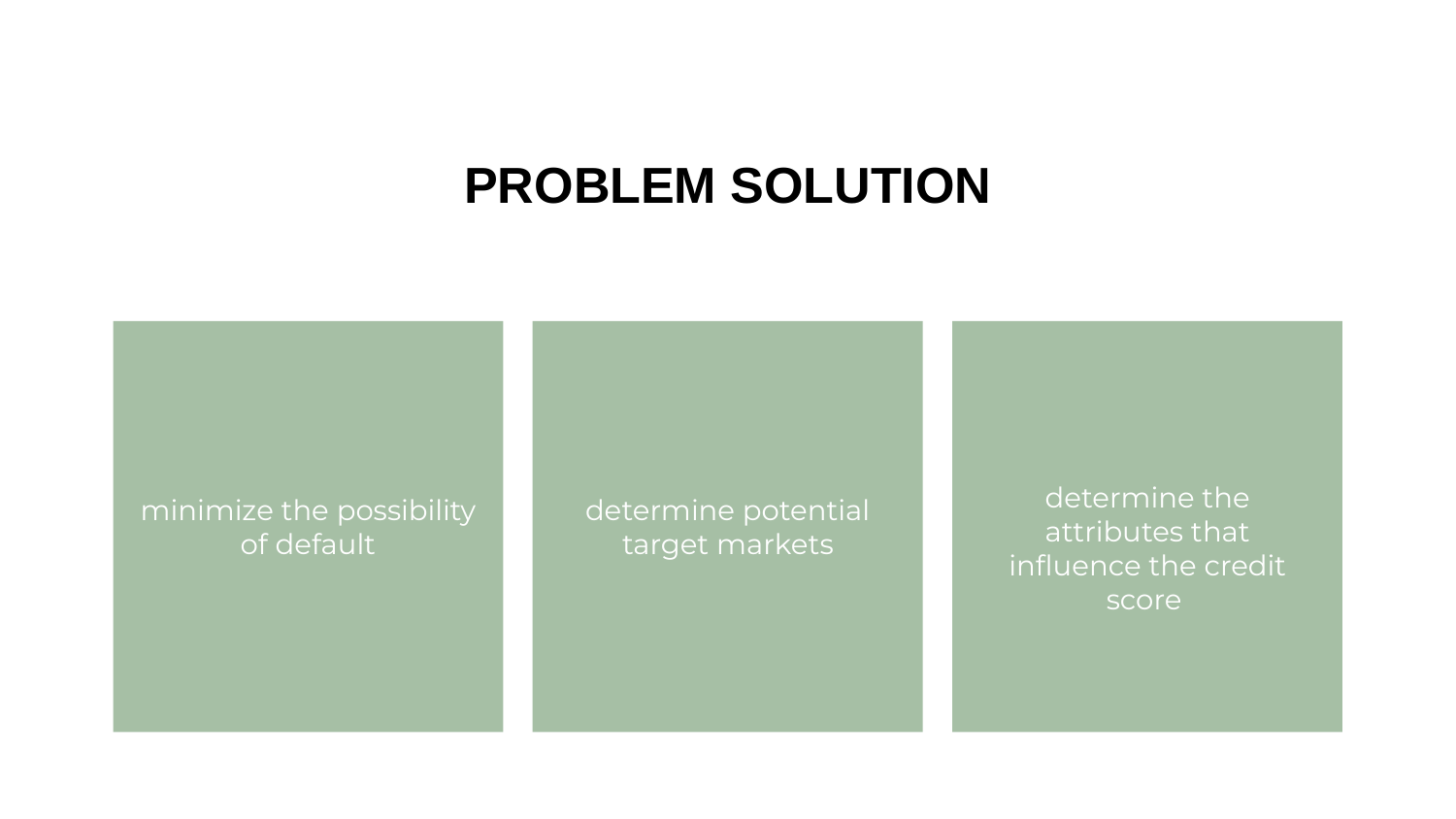

# PROBLEM SOLUTION
determine the attributes that influence the credit score
minimize the possibility of default
determine potential target markets